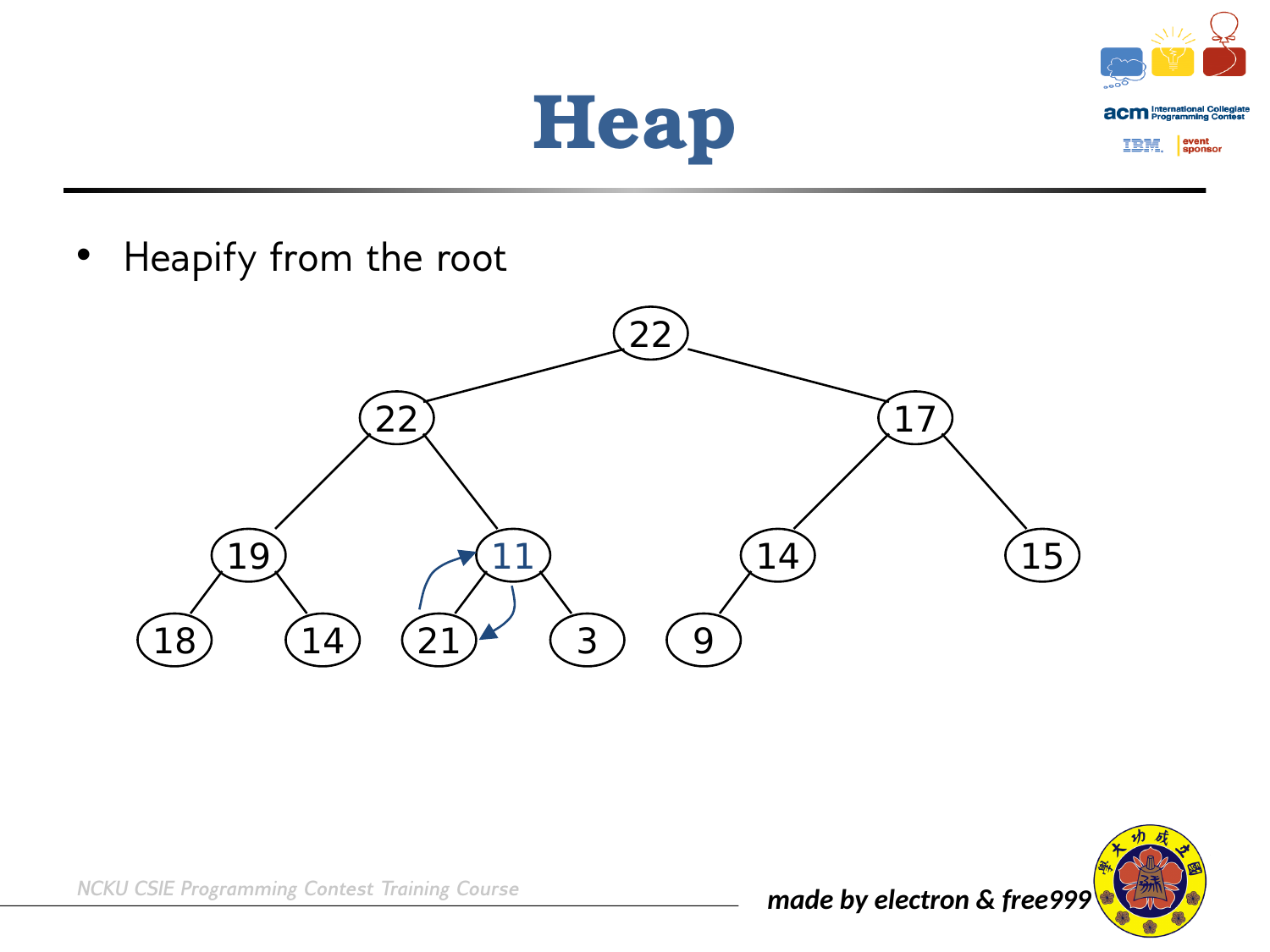

# Heap
Heapify from the root
22

22
17

19
11
14
15

18
14
21
3
9

NCKU CSIE Programming Contest Training Course